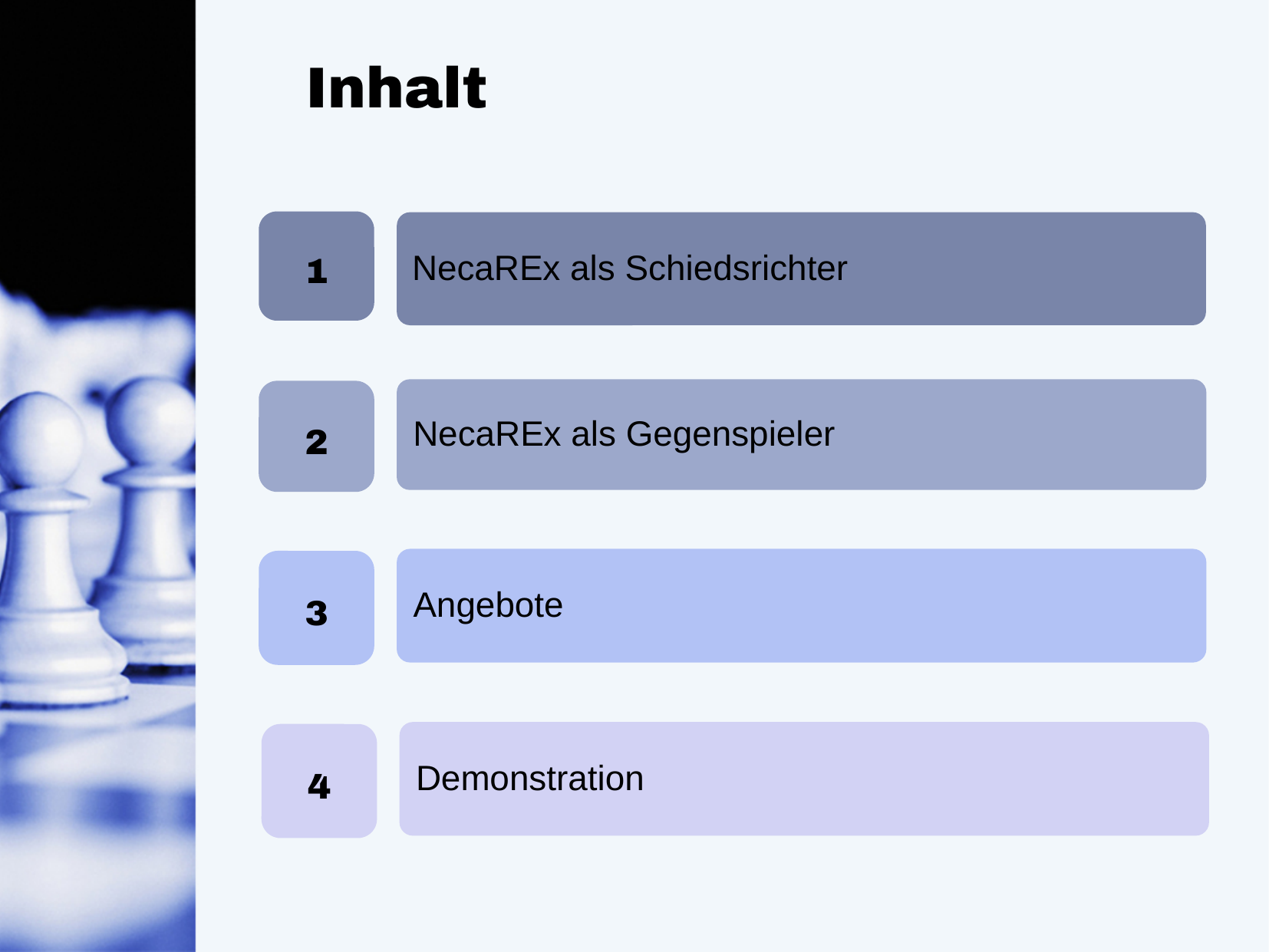

Inhalt
1
NecaREx als Schiedsrichter
NecaREx als Gegenspieler
2
Angebote
3
Demonstration
4